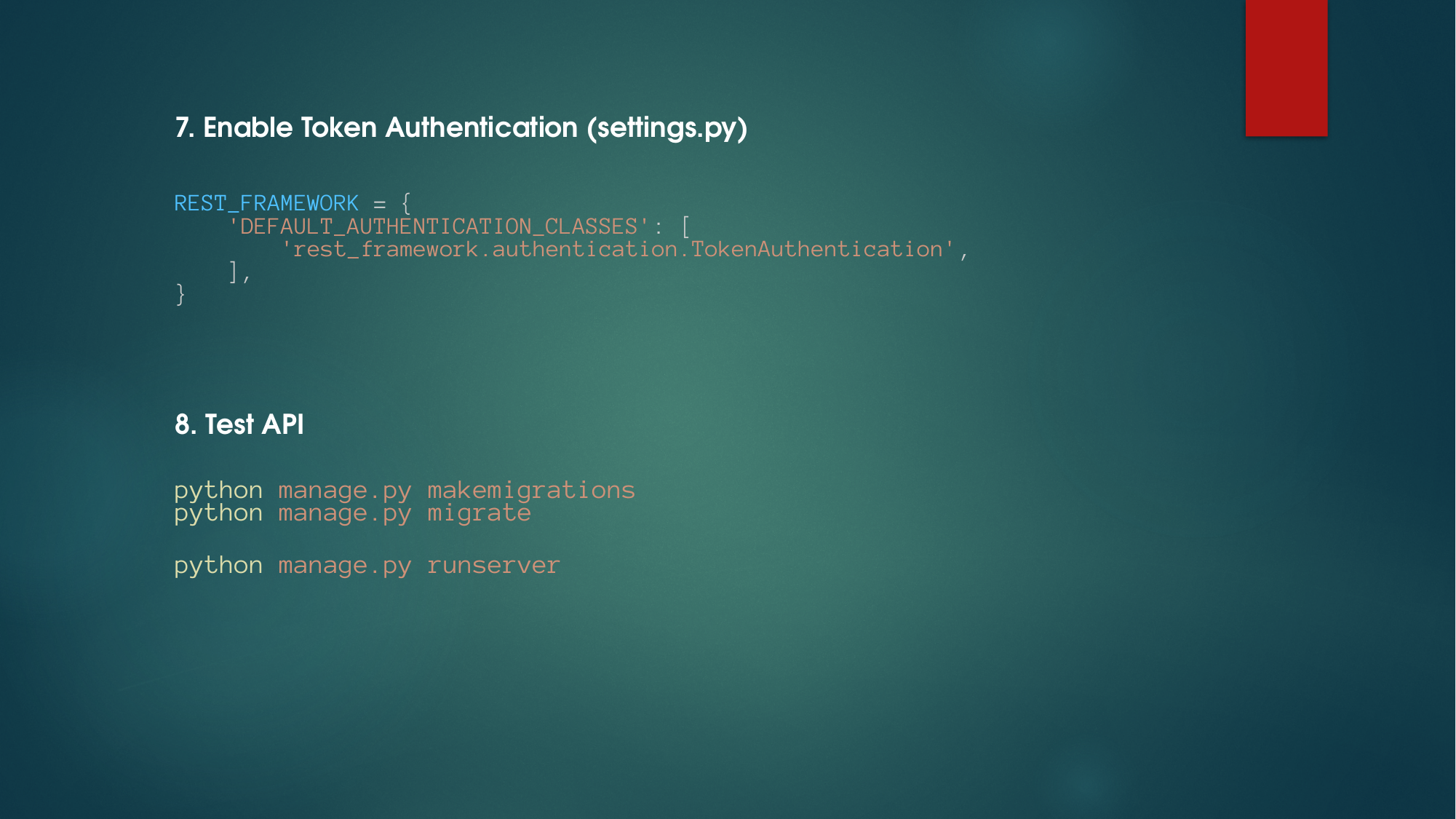

7. Enable Token Authentication (settings.py)
REST_FRAMEWORK = {
    'DEFAULT_AUTHENTICATION_CLASSES': [
        'rest_framework.authentication.TokenAuthentication',
    ],
}
8. Test API
python manage.py makemigrations
python manage.py migrate
python manage.py runserver